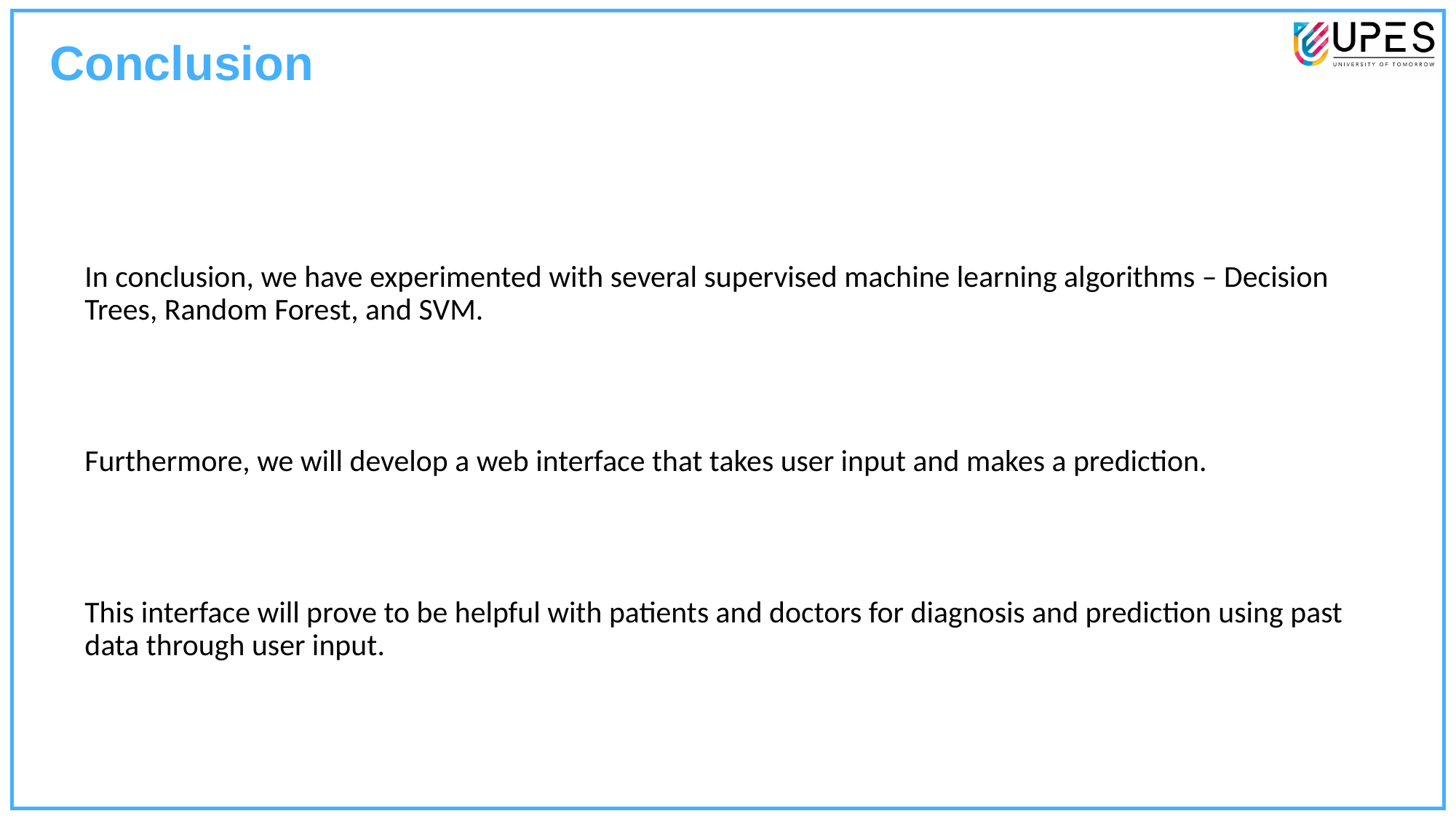

Conclusion
In conclusion, we have experimented with several supervised machine learning algorithms – Decision Trees, Random Forest, and SVM.
Furthermore, we will develop a web interface that takes user input and makes a prediction.
This interface will prove to be helpful with patients and doctors for diagnosis and prediction using past data through user input.